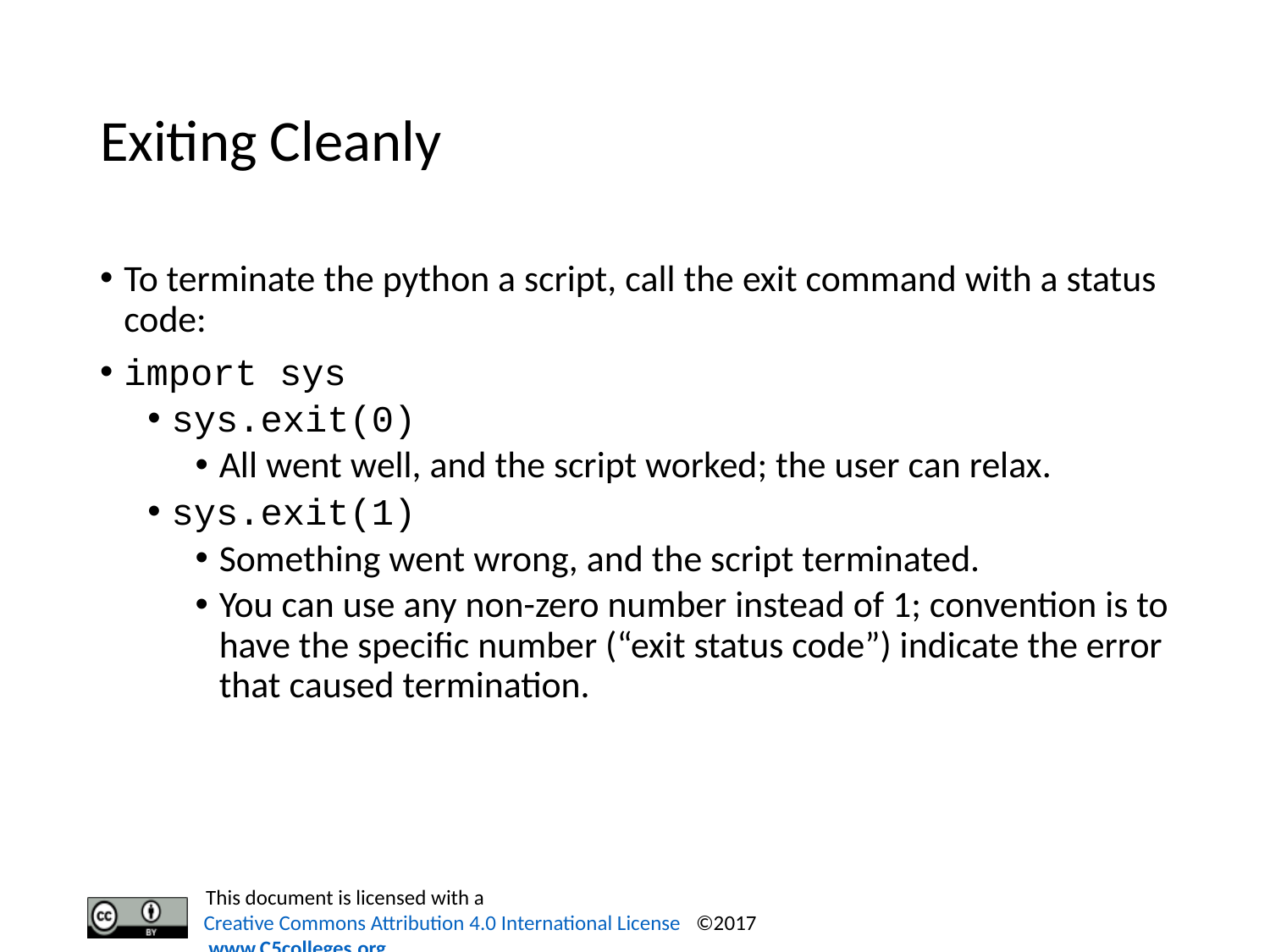

# Exiting Cleanly
To terminate the python a script, call the exit command with a status code:
import sys
sys.exit(0)
All went well, and the script worked; the user can relax.
sys.exit(1)
Something went wrong, and the script terminated.
You can use any non-zero number instead of 1; convention is to have the specific number (“exit status code”) indicate the error that caused termination.